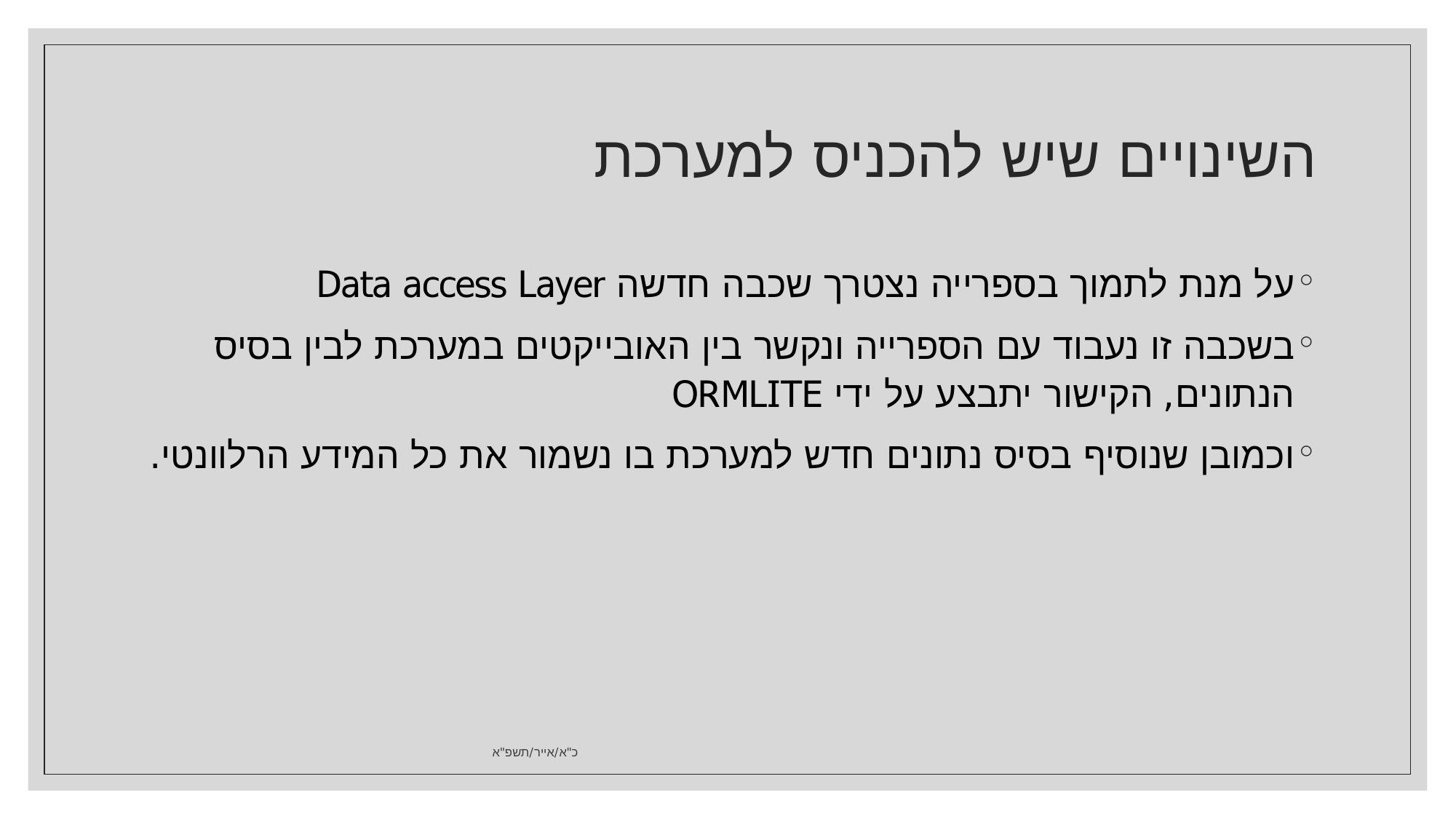

# השינויים שיש להכניס למערכת
על מנת לתמוך בספרייה נצטרך שכבה חדשה Data access Layer
בשכבה זו נעבוד עם הספרייה ונקשר בין האובייקטים במערכת לבין בסיס הנתונים, הקישור יתבצע על ידי ORMLITE
וכמובן שנוסיף בסיס נתונים חדש למערכת בו נשמור את כל המידע הרלוונטי.
כ"א/אייר/תשפ"א